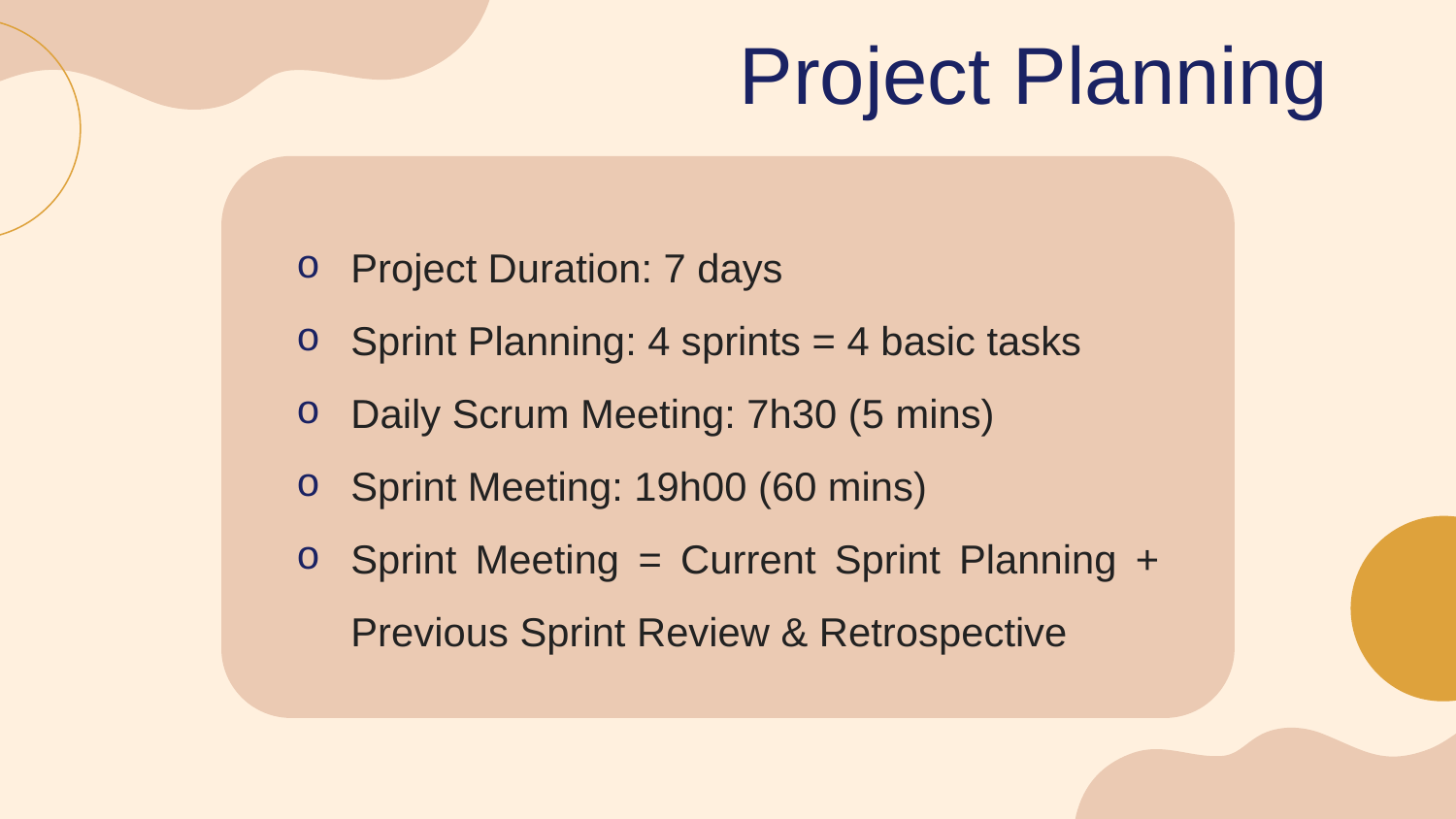

Project Planning

Project Duration: 7 days
Sprint Planning: 4 sprints = 4 basic tasks
Daily Scrum Meeting: 7h30 (5 mins)
Sprint Meeting: 19h00 (60 mins)
Sprint Meeting = Current Sprint Planning + Previous Sprint Review & Retrospective